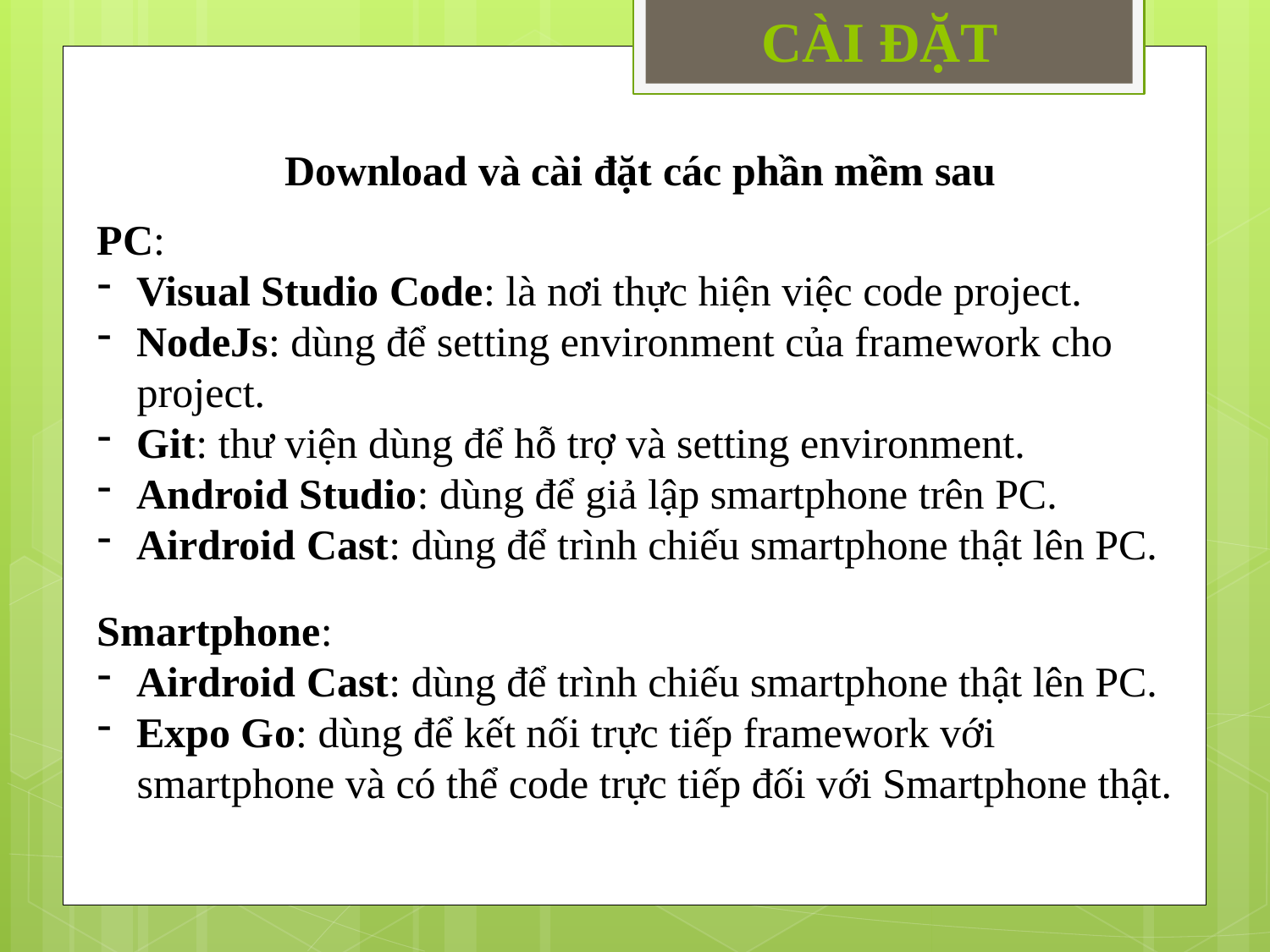

# CÀI ĐẶT
Download và cài đặt các phần mềm sau
PC:
Visual Studio Code: là nơi thực hiện việc code project.
NodeJs: dùng để setting environment của framework cho project.
Git: thư viện dùng để hỗ trợ và setting environment.
Android Studio: dùng để giả lập smartphone trên PC.
Airdroid Cast: dùng để trình chiếu smartphone thật lên PC.
Smartphone:
Airdroid Cast: dùng để trình chiếu smartphone thật lên PC.
Expo Go: dùng để kết nối trực tiếp framework với smartphone và có thể code trực tiếp đối với Smartphone thật.